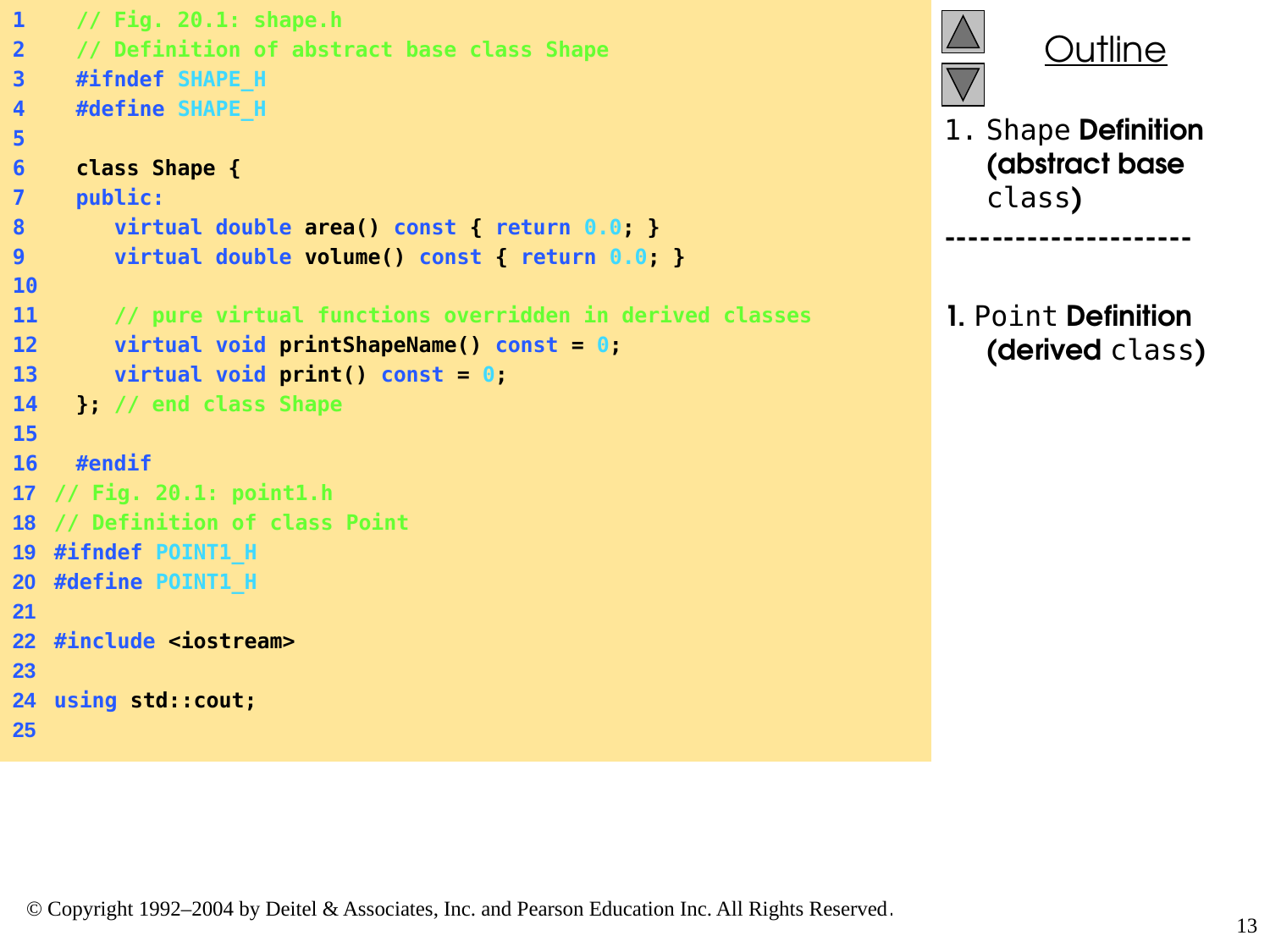

1    // Fig. 20.1: shape.h
2    // Definition of abstract base class Shape
3    #ifndef SHAPE_H
4    #define SHAPE_H
5
6    class Shape {
7    public:
8       virtual double area() const { return 0.0; }
9       virtual double volume() const { return 0.0; }
10
11      // pure virtual functions overridden in derived classes
12      virtual void printShapeName() const = 0;
13      virtual void print() const = 0;
14   }; // end class Shape
15
16   #endif
17   // Fig. 20.1: point1.h
18   // Definition of class Point
19   #ifndef POINT1_H
20   #define POINT1_H
21
22   #include <iostream>
23
24   using std::cout;
25
Shape Definition (abstract base class)
---------------------

1. Point Definition (derived class)